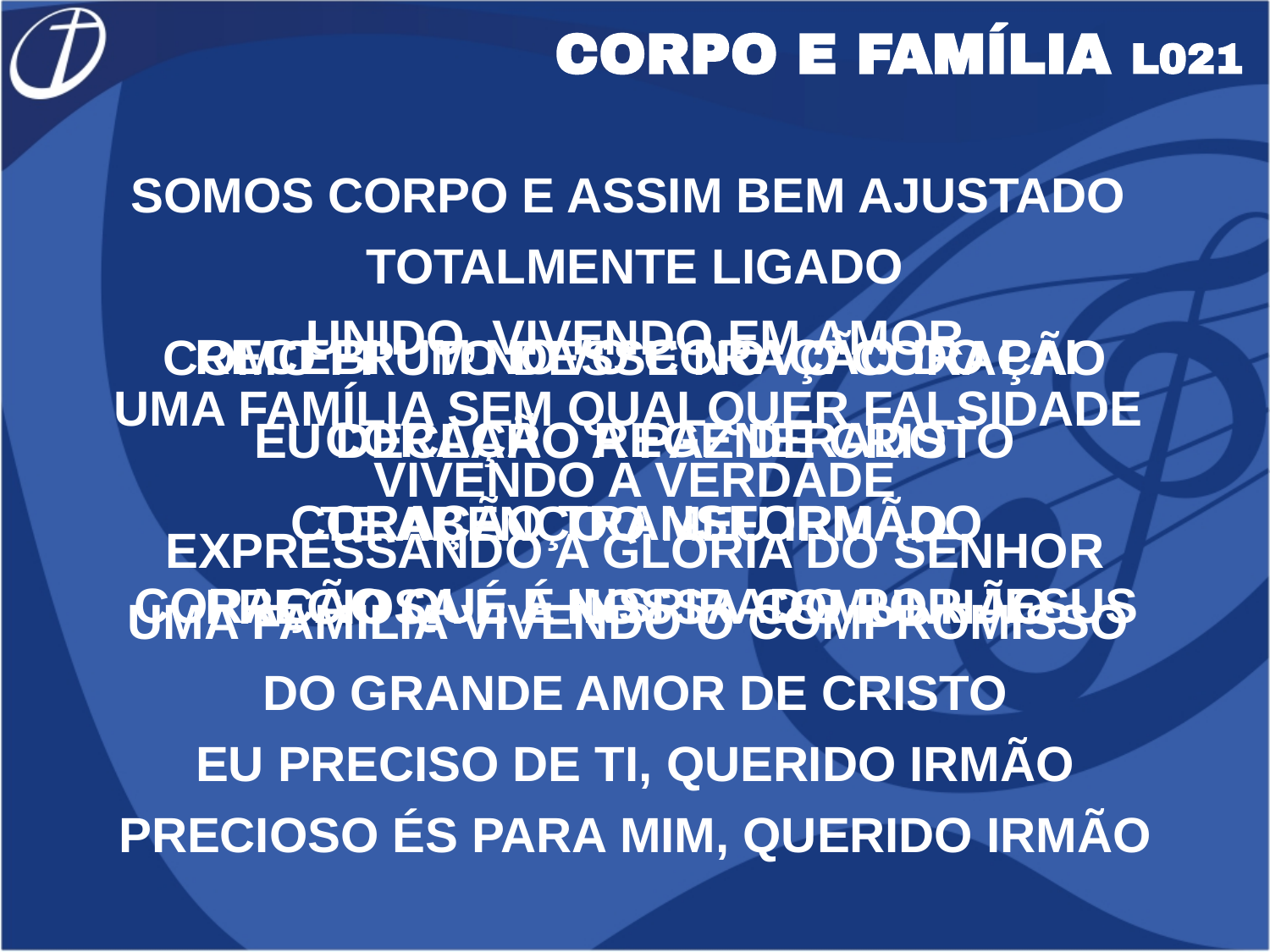

CORPO E FAMÍLIA L021
SOMOS CORPO E ASSIM BEM AJUSTADO
TOTALMENTE LIGADO
UNIDO, VIVENDO EM AMOR
UMA FAMÍLIA SEM QUALQUER FALSIDADE
VIVENDO A VERDADE
EXPRESSANDO A GLÓRIA DO SENHOR
UMA FAMÍLIA VIVENDO O COMPROMISSO
DO GRANDE AMOR DE CRISTO
EU PRECISO DE TI, QUERIDO IRMÃO
PRECIOSO ÉS PARA MIM, QUERIDO IRMÃO
RECEBI UM NOVO CORAÇÃO DO PAI
CORAÇÃO REGENERADO
CORAÇÃO TRANSFORMADO
CORAÇÃO QUE É INSPIRADO POR JESUS
COMO FRUTO DESSE NOVO CORAÇÃO
EU DECLARO A PAZ DE CRISTO
TE ABENÇOO MEU IRMÃO
PRECIOSA É A NOSSA COMUNHÃO